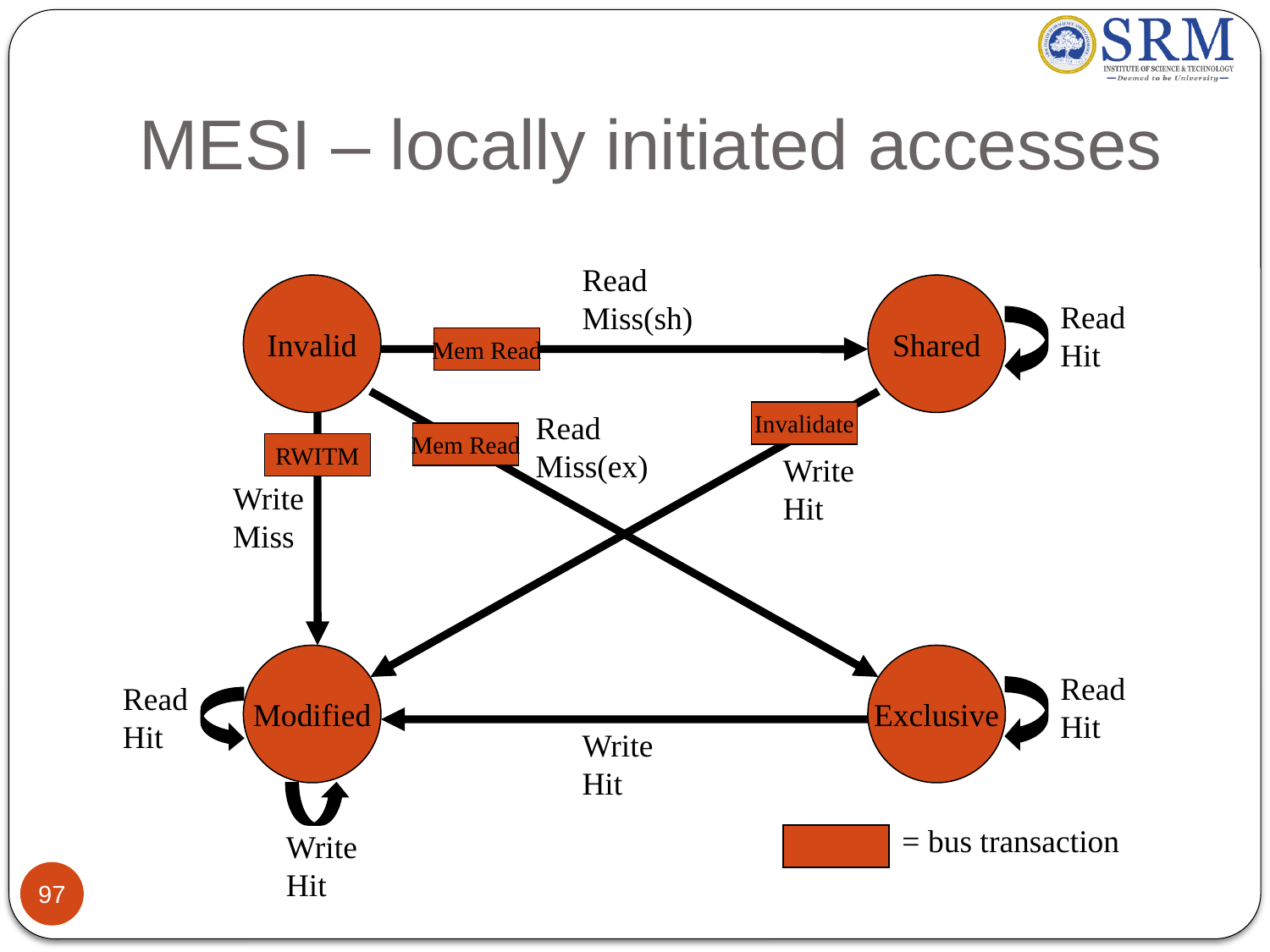

# MESI – locally initiated accesses
Read
Miss(sh)
Invalid
Shared
Read
Hit

Mem Read

Read
Miss(ex)
Invalidate

Mem Read
RWITM
Write
Hit
Write
Miss
Modified
Exclusive
Read
Hit
Read
Hit

Write
Hit

= bus transaction
Write
Hit

97